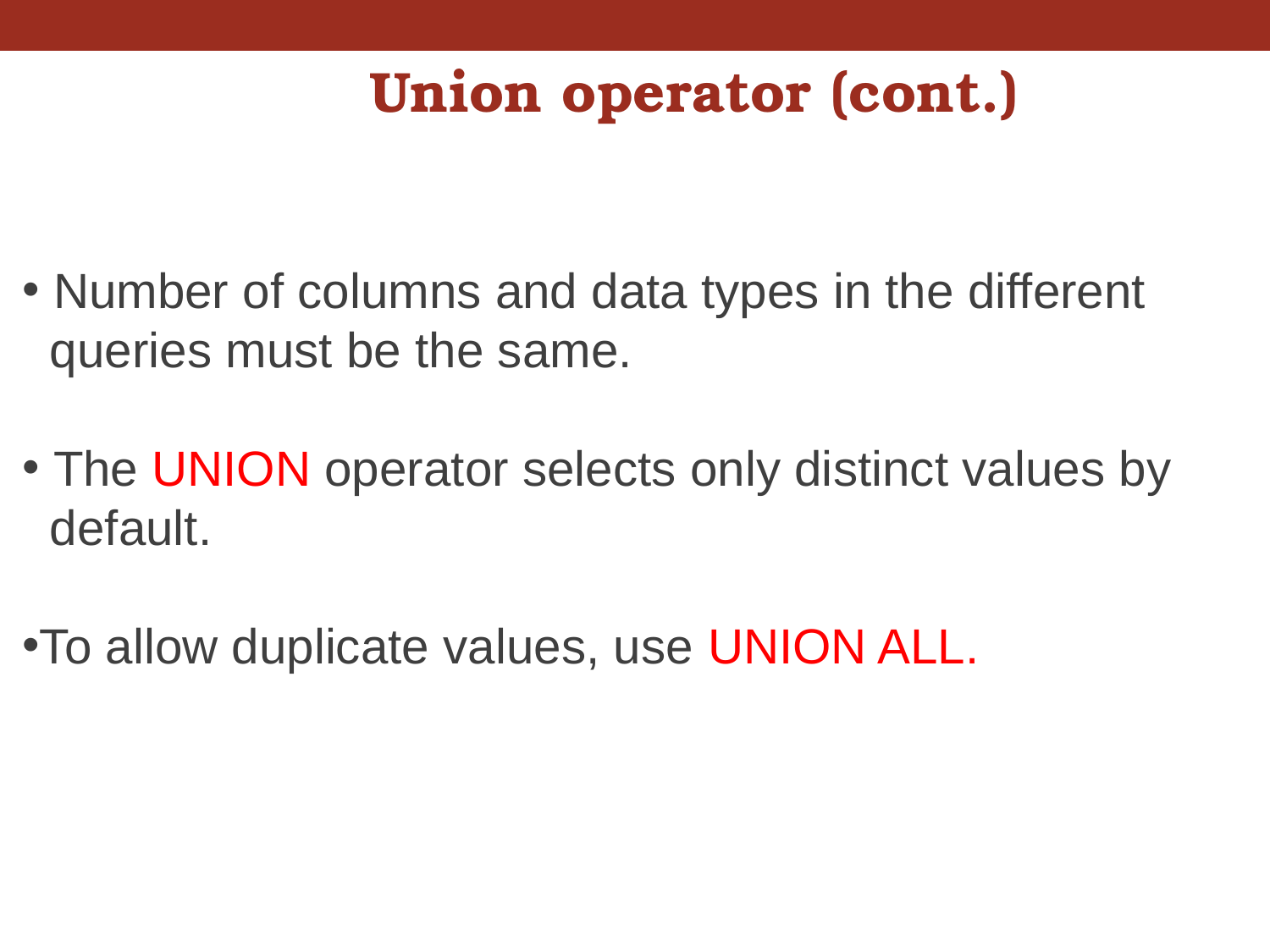

Union operator (cont.)
 Number of columns and data types in the different
  queries must be the same.

 The UNION operator selects only distinct values by
  default.

To allow duplicate values, use UNION ALL.